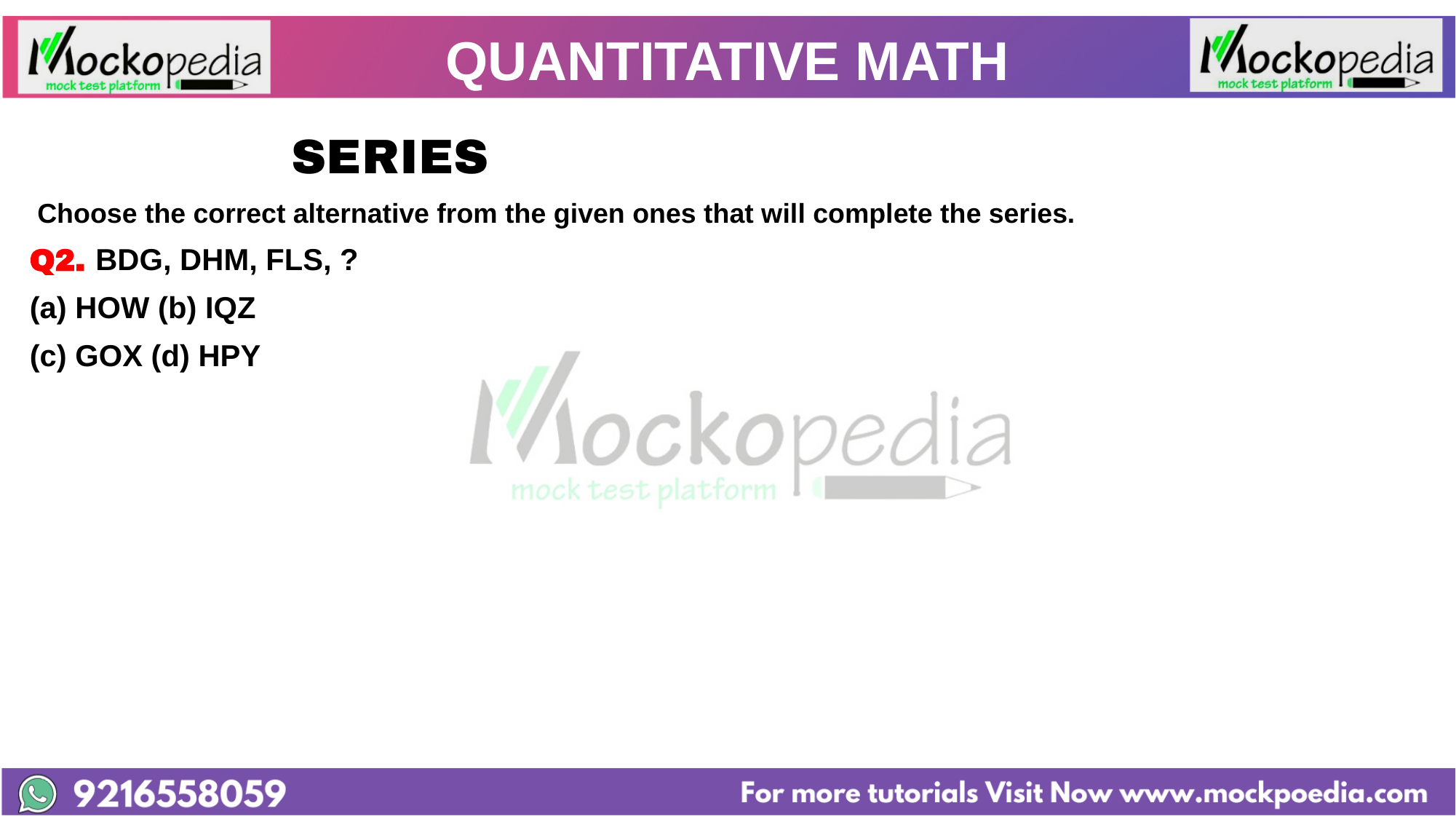

# QUANTITATIVE MATH
			 SERIES
 Choose the correct alternative from the given ones that will complete the series.
Q2. BDG, DHM, FLS, ?
(a) HOW (b) IQZ
(c) GOX (d) HPY